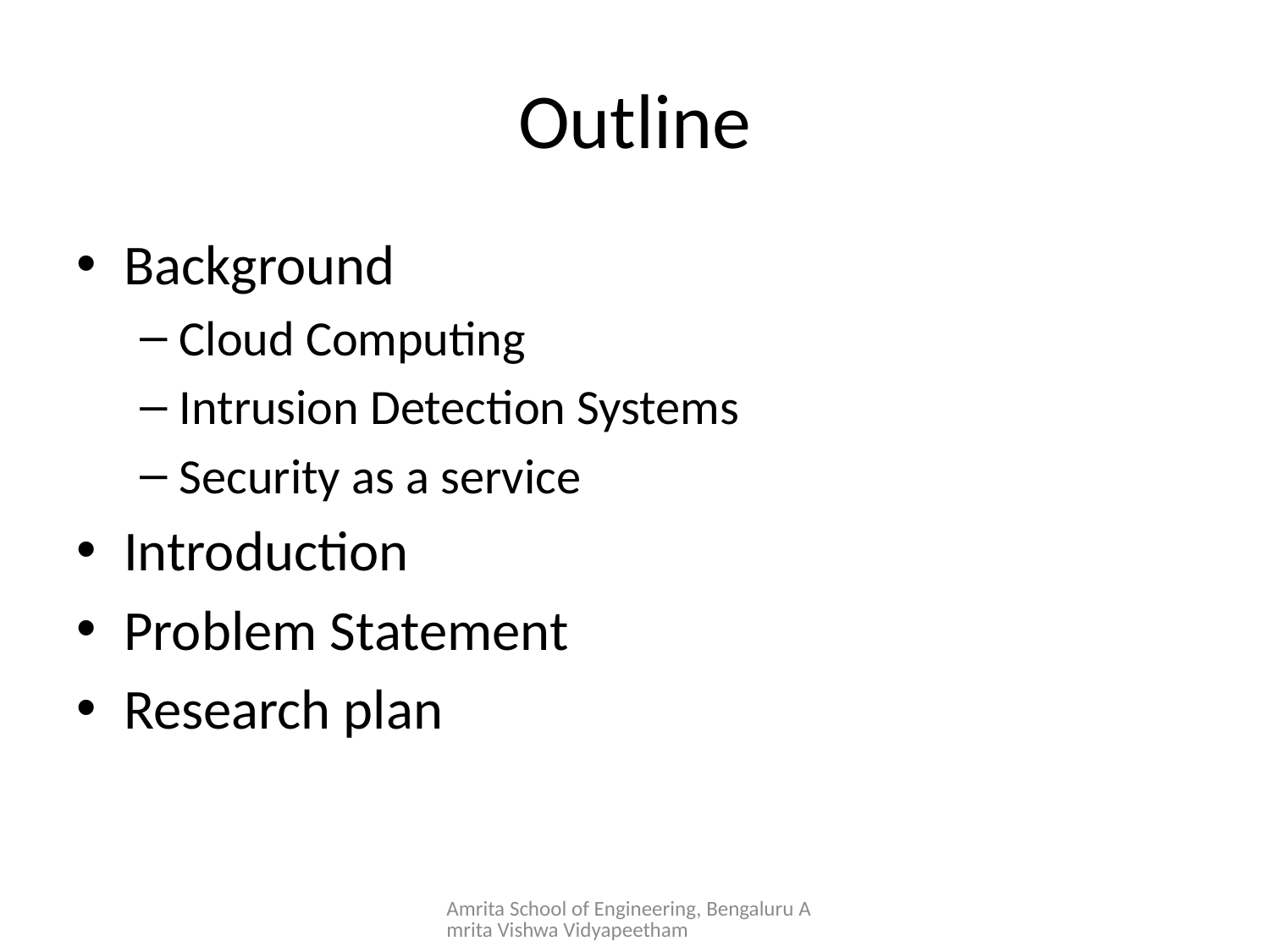

# Outline
Background
Cloud Computing
Intrusion Detection Systems
Security as a service
Introduction
Problem Statement
Research plan
Amrita School of Engineering, Bengaluru Amrita Vishwa Vidyapeetham